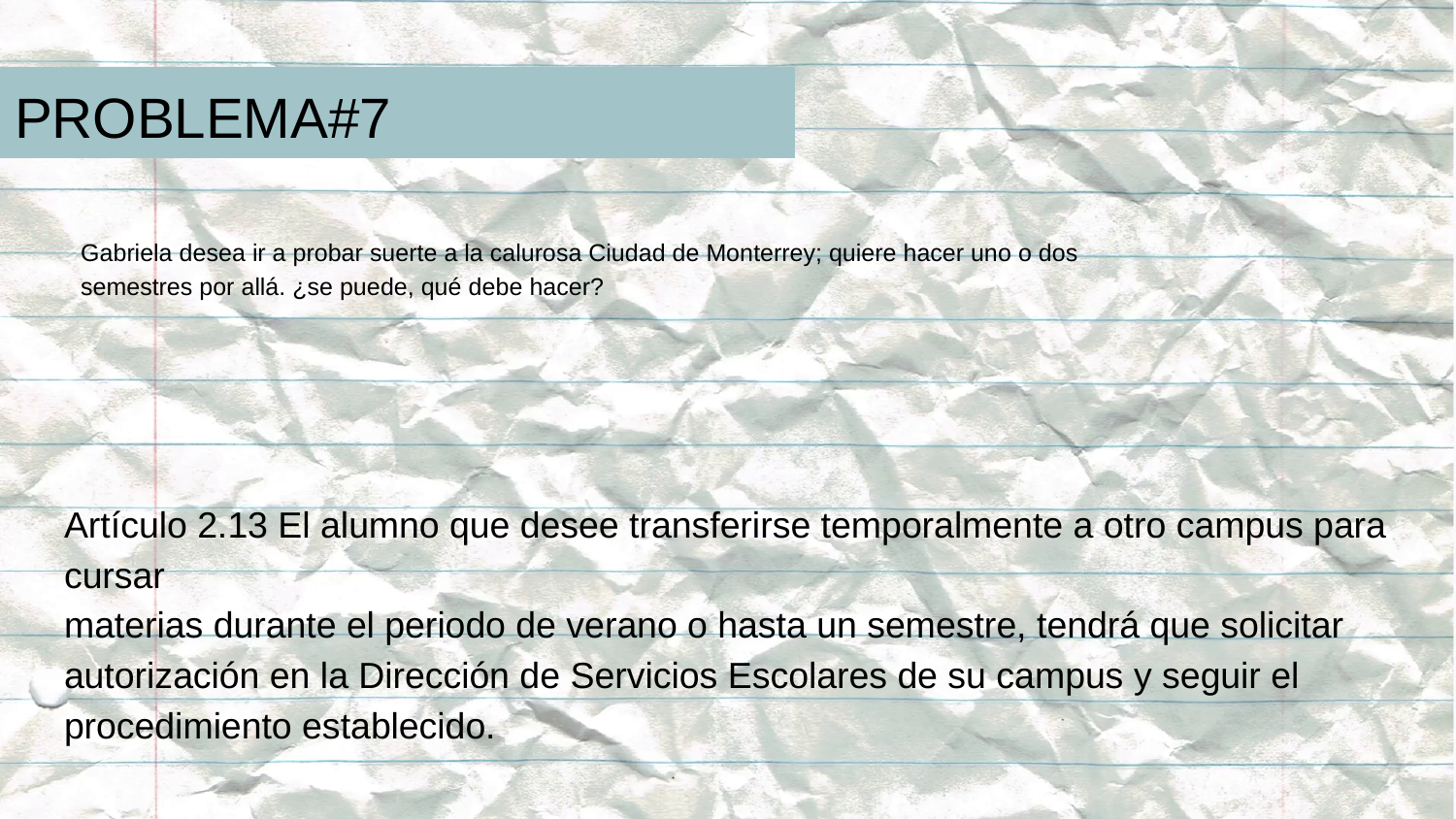

# PROBLEMA#7
Gabriela desea ir a probar suerte a la calurosa Ciudad de Monterrey; quiere hacer uno o dos
semestres por allá. ¿se puede, qué debe hacer?

Artículo 2.13 El alumno que desee transferirse temporalmente a otro campus para cursar
materias durante el periodo de verano o hasta un semestre, tendrá que solicitar
autorización en la Dirección de Servicios Escolares de su campus y seguir el
procedimiento establecido.